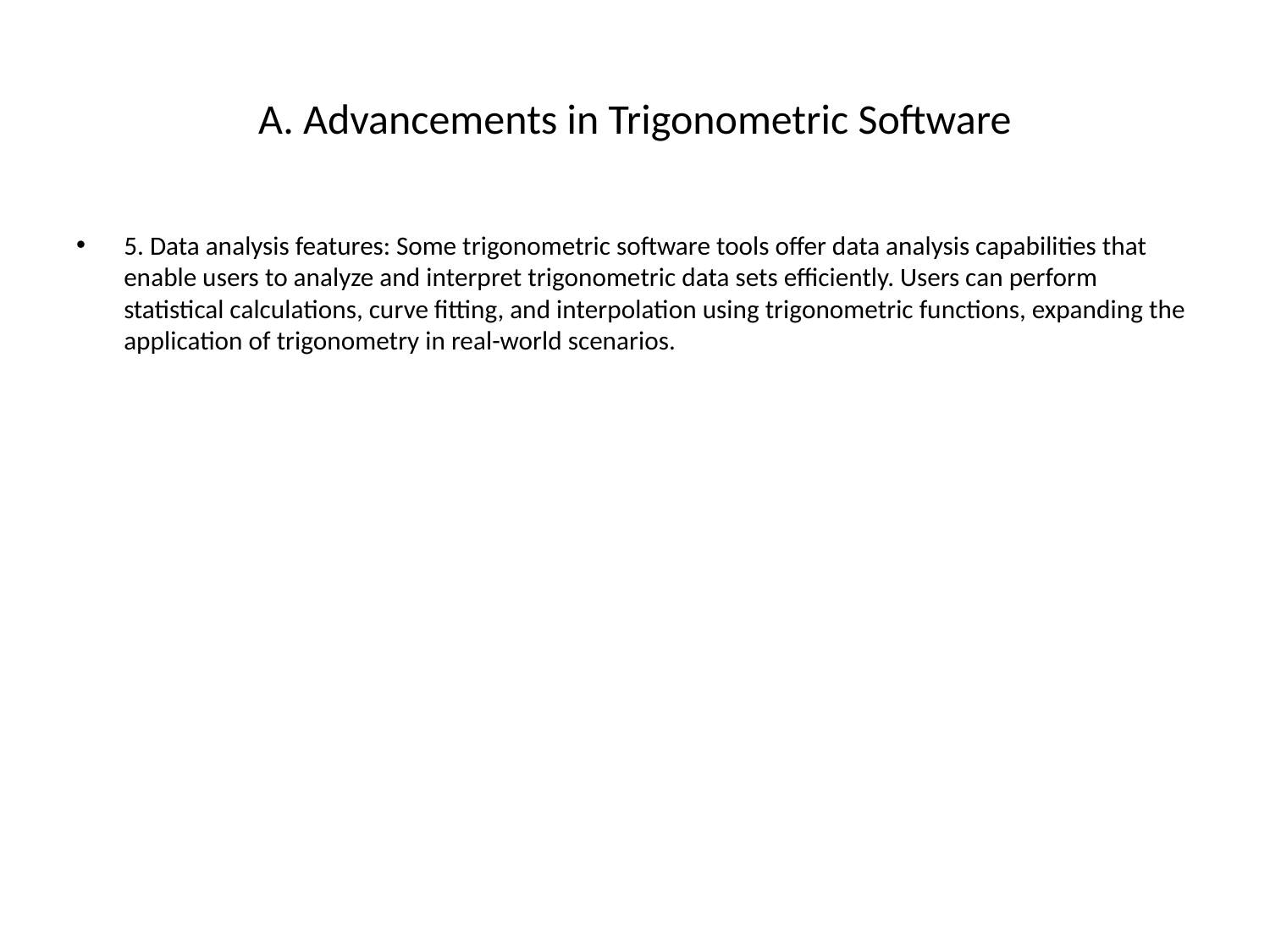

# A. Advancements in Trigonometric Software
5. Data analysis features: Some trigonometric software tools offer data analysis capabilities that enable users to analyze and interpret trigonometric data sets efficiently. Users can perform statistical calculations, curve fitting, and interpolation using trigonometric functions, expanding the application of trigonometry in real-world scenarios.